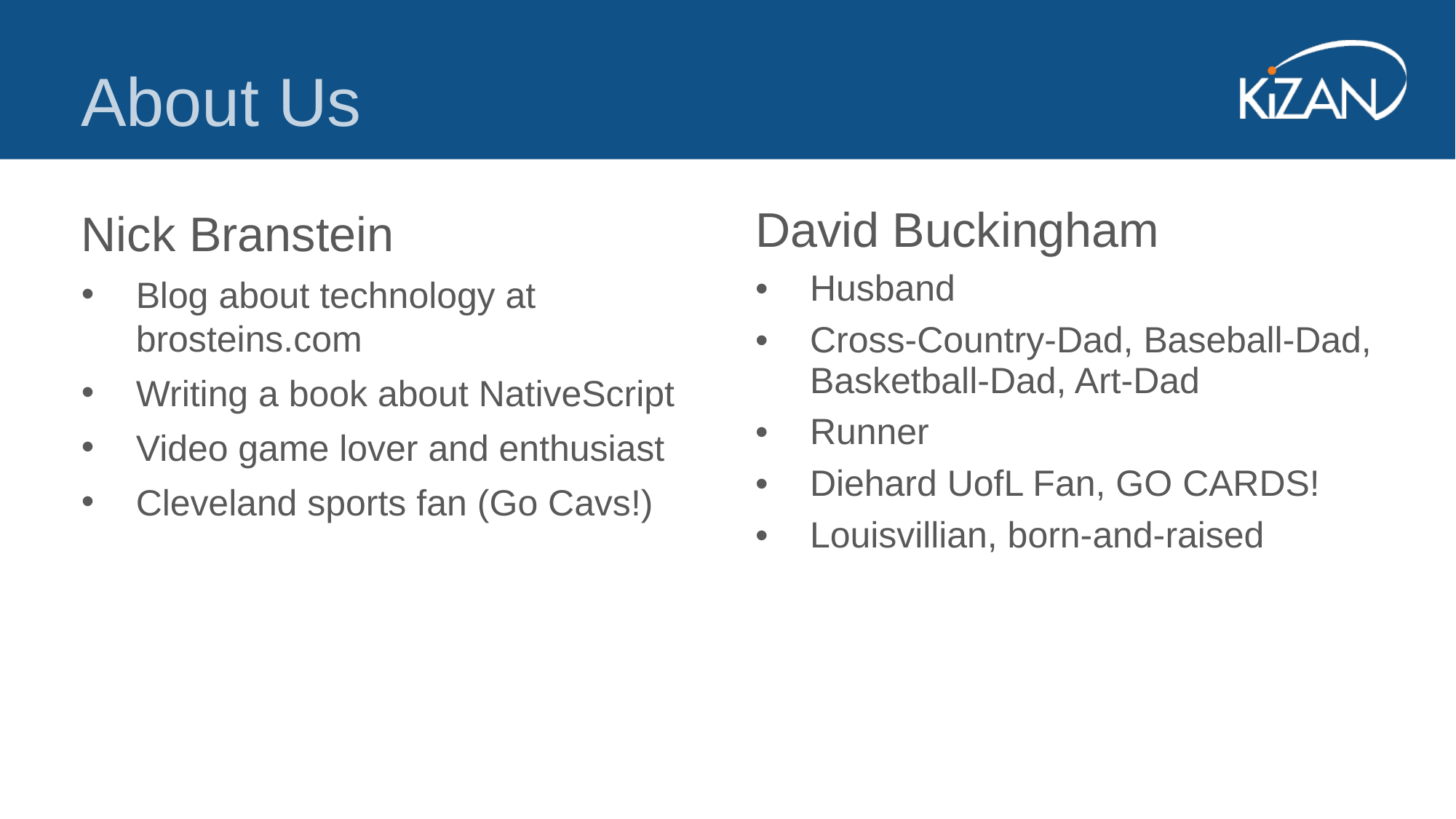

About Us
Nick Branstein
Blog about technology at brosteins.com
Writing a book about NativeScript
Video game lover and enthusiast
Cleveland sports fan (Go Cavs!)
David Buckingham
Husband
Cross-Country-Dad, Baseball-Dad, Basketball-Dad, Art-Dad
Runner
Diehard UofL Fan, GO CARDS!
Louisvillian, born-and-raised